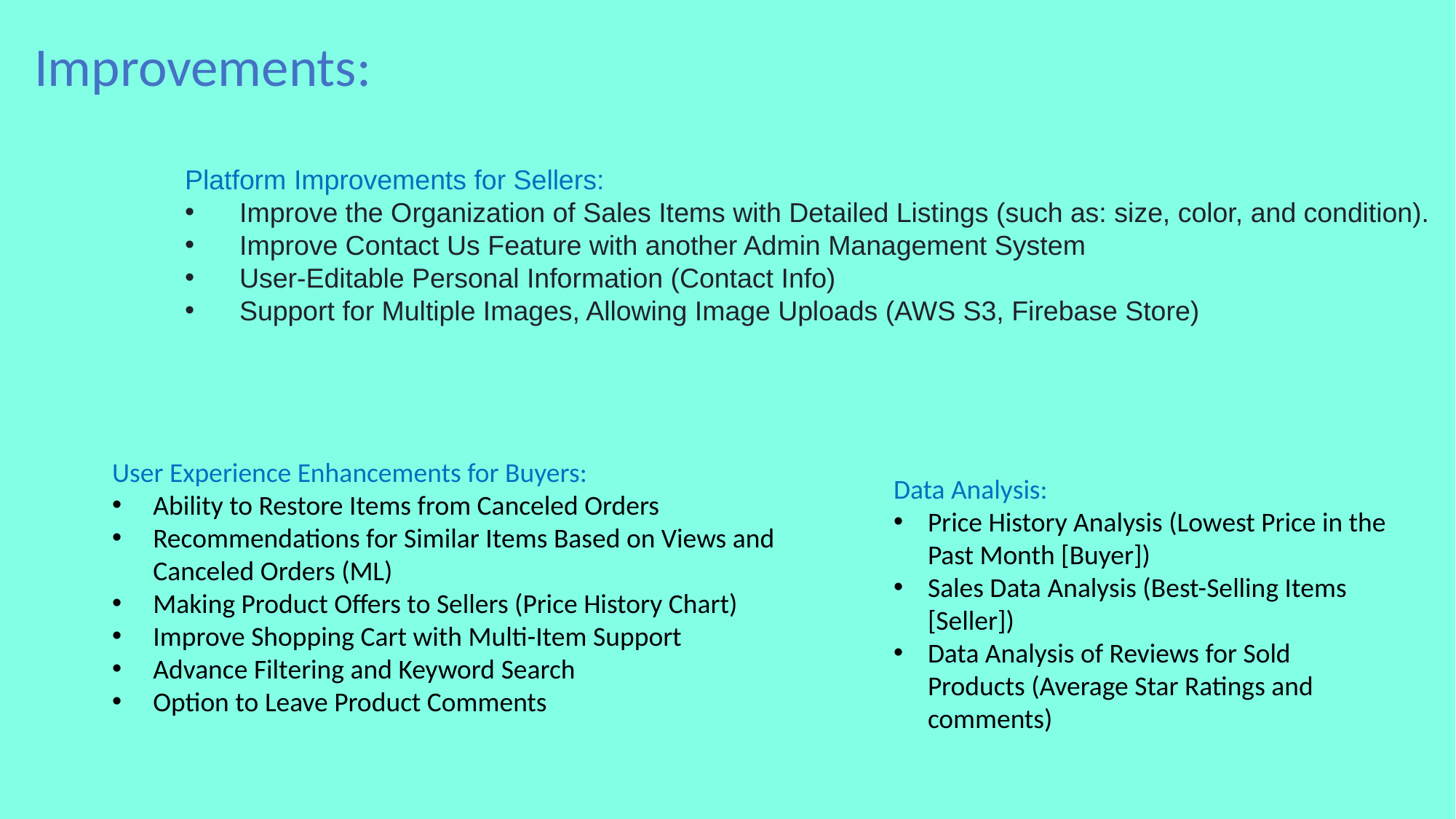

Improvements:

Platform Improvements for Sellers:
Improve the Organization of Sales Items with Detailed Listings (such as: size, color, and condition).
Improve Contact Us Feature with another Admin Management System
User-Editable Personal Information (Contact Info)
Support for Multiple Images, Allowing Image Uploads (AWS S3, Firebase Store)
User Experience Enhancements for Buyers:
Ability to Restore Items from Canceled Orders
Recommendations for Similar Items Based on Views and Canceled Orders (ML)
Making Product Offers to Sellers (Price History Chart)
Improve Shopping Cart with Multi-Item Support
Advance Filtering and Keyword Search
Option to Leave Product Comments
Data Analysis:
Price History Analysis (Lowest Price in the Past Month [Buyer])
Sales Data Analysis (Best-Selling Items [Seller])
Data Analysis of Reviews for Sold Products (Average Star Ratings and comments)